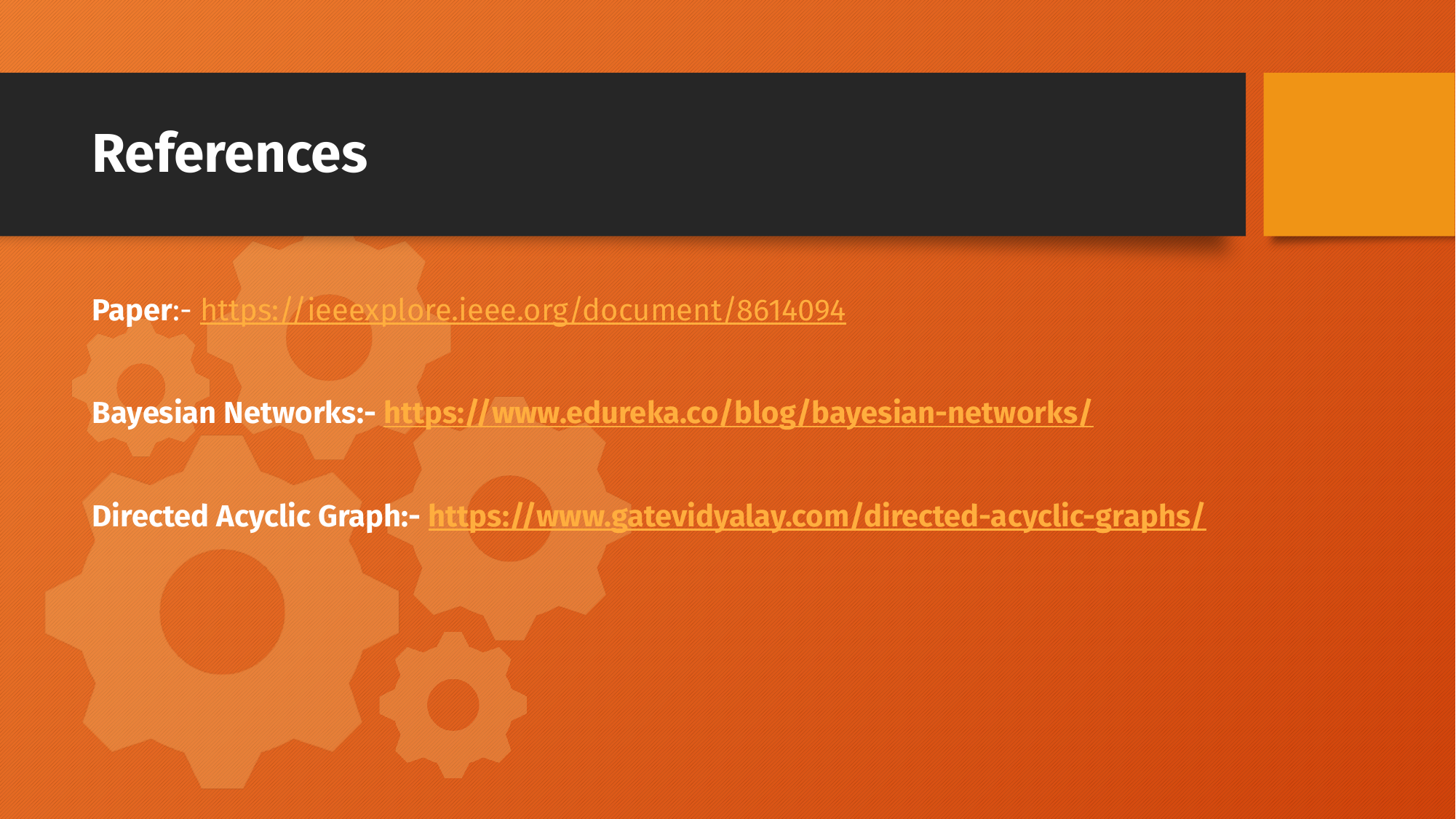

# References

Paper:- https://ieeexplore.ieee.org/document/8614094

Bayesian Networks:- https://www.edureka.co/blog/bayesian-networks/

Directed Acyclic Graph:- https://www.gatevidyalay.com/directed-acyclic-graphs/